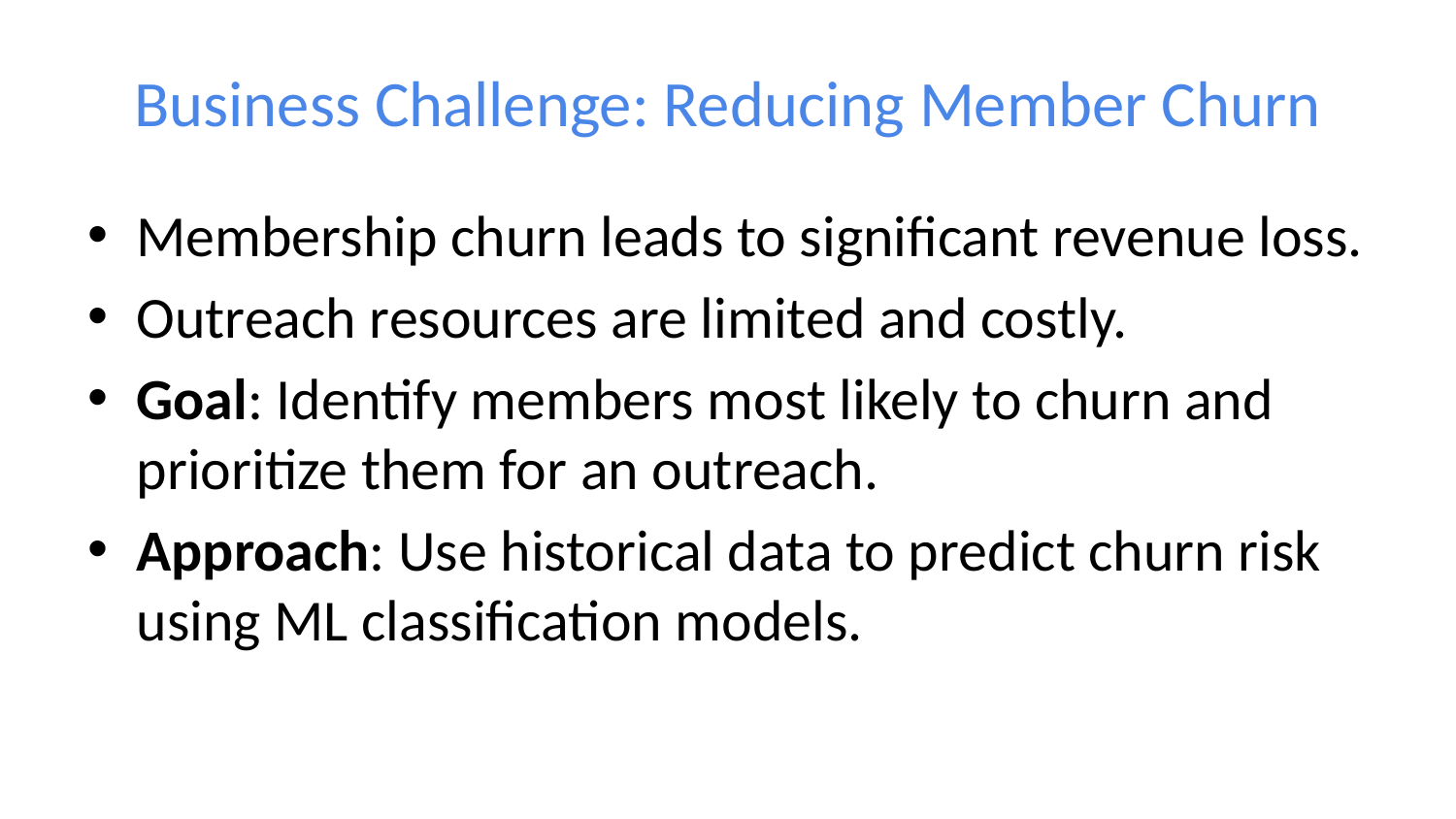

# Business Challenge: Reducing Member Churn
Membership churn leads to significant revenue loss.
Outreach resources are limited and costly.
Goal: Identify members most likely to churn and prioritize them for an outreach.
Approach: Use historical data to predict churn risk using ML classification models.